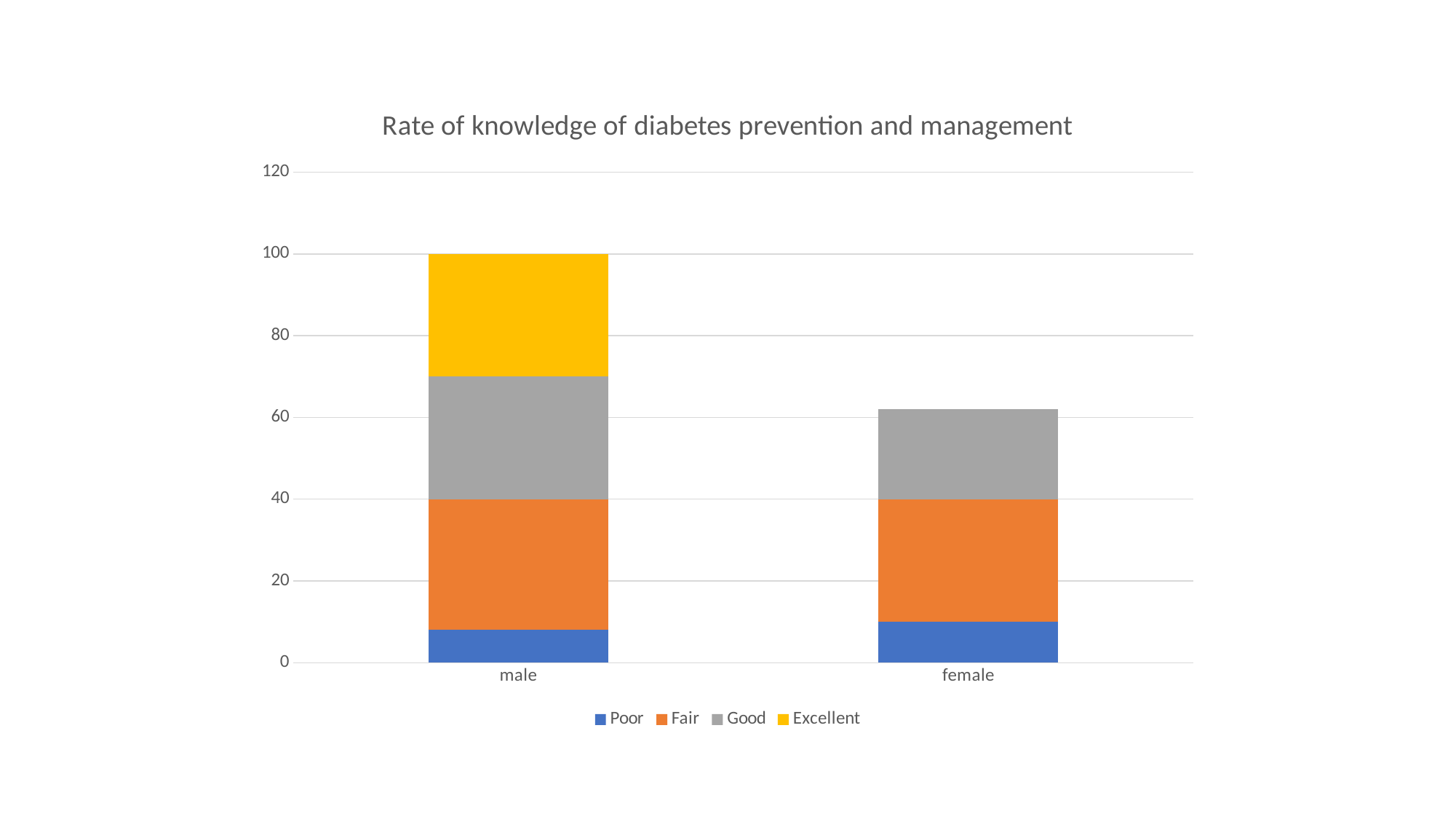

### Chart: Rate of knowledge of diabetes prevention and management

| Category | Poor | Fair | Good | Excellent |
|---|---|---|---|---|
| male | 8.0 | 32.0 | 30.0 | 30.0 |
| female | 10.0 | 30.0 | 22.0 | None |